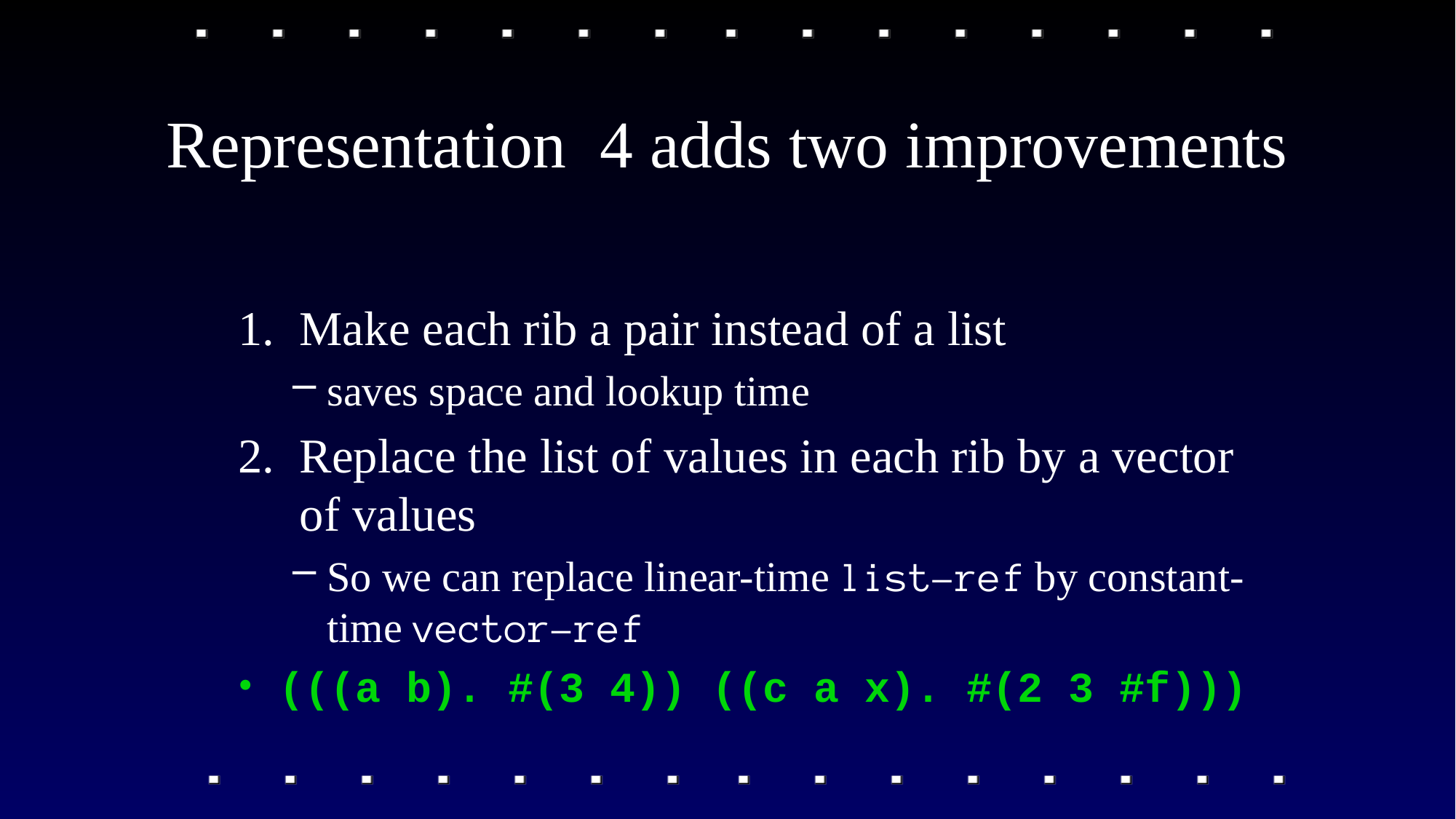

# Representation  4 adds two improvements
Make each rib a pair instead of a list
saves space and lookup time
Replace the list of values in each rib by a vector of values
So we can replace linear-time list-ref by constant-time vector-ref
(((a b). #(3 4)) ((c a x). #(2 3 #f)))